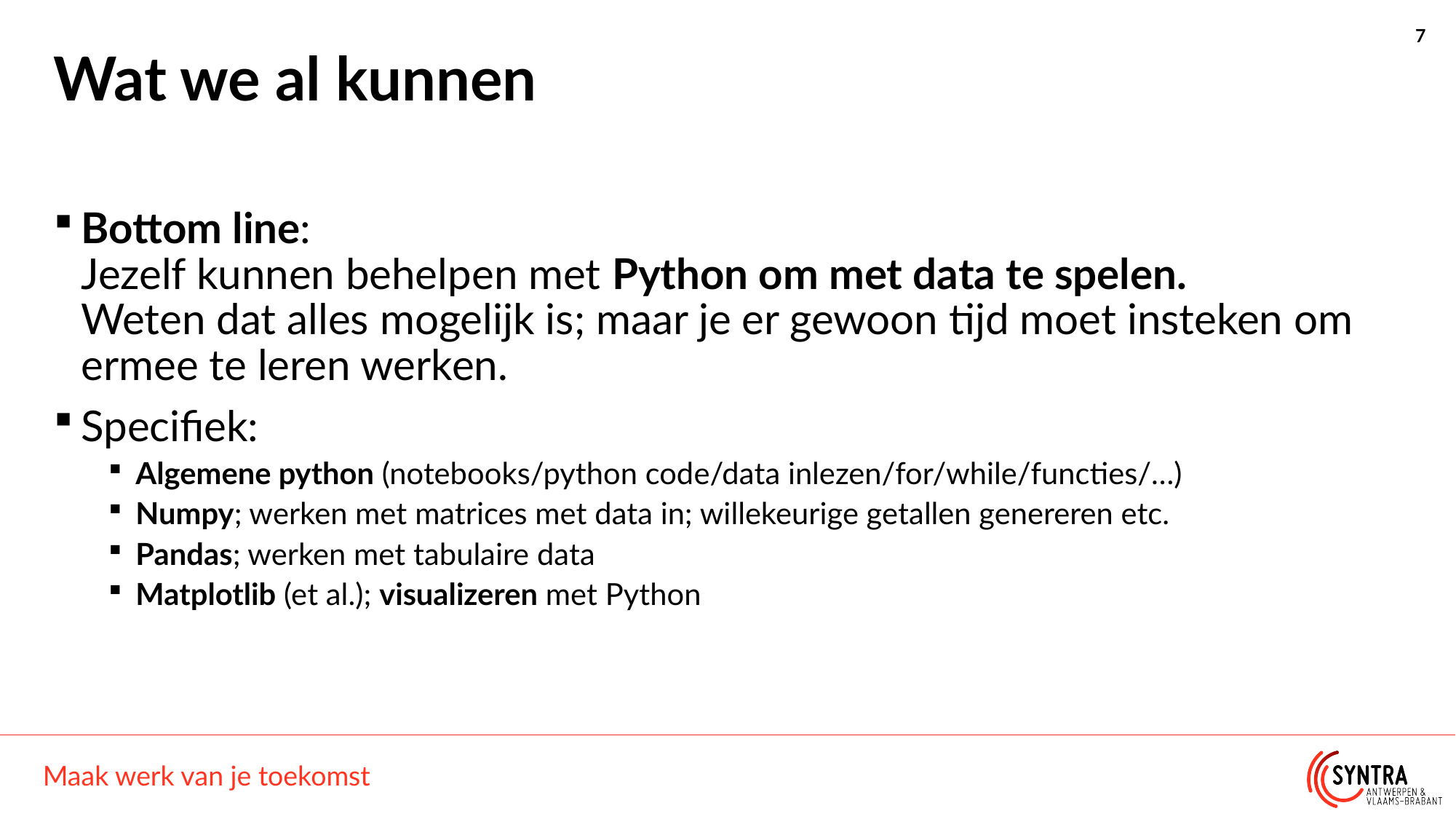

# Wat we al kunnen
Bottom line:
Jezelf kunnen behelpen met Python om met data te spelen.
Weten dat alles mogelijk is; maar je er gewoon tijd moet insteken om ermee te leren werken.
Specifiek:
Algemene python (notebooks/python code/data inlezen/for/while/functies/…)
Numpy; werken met matrices met data in; willekeurige getallen genereren etc.
Pandas; werken met tabulaire data
Matplotlib (et al.); visualizeren met Python